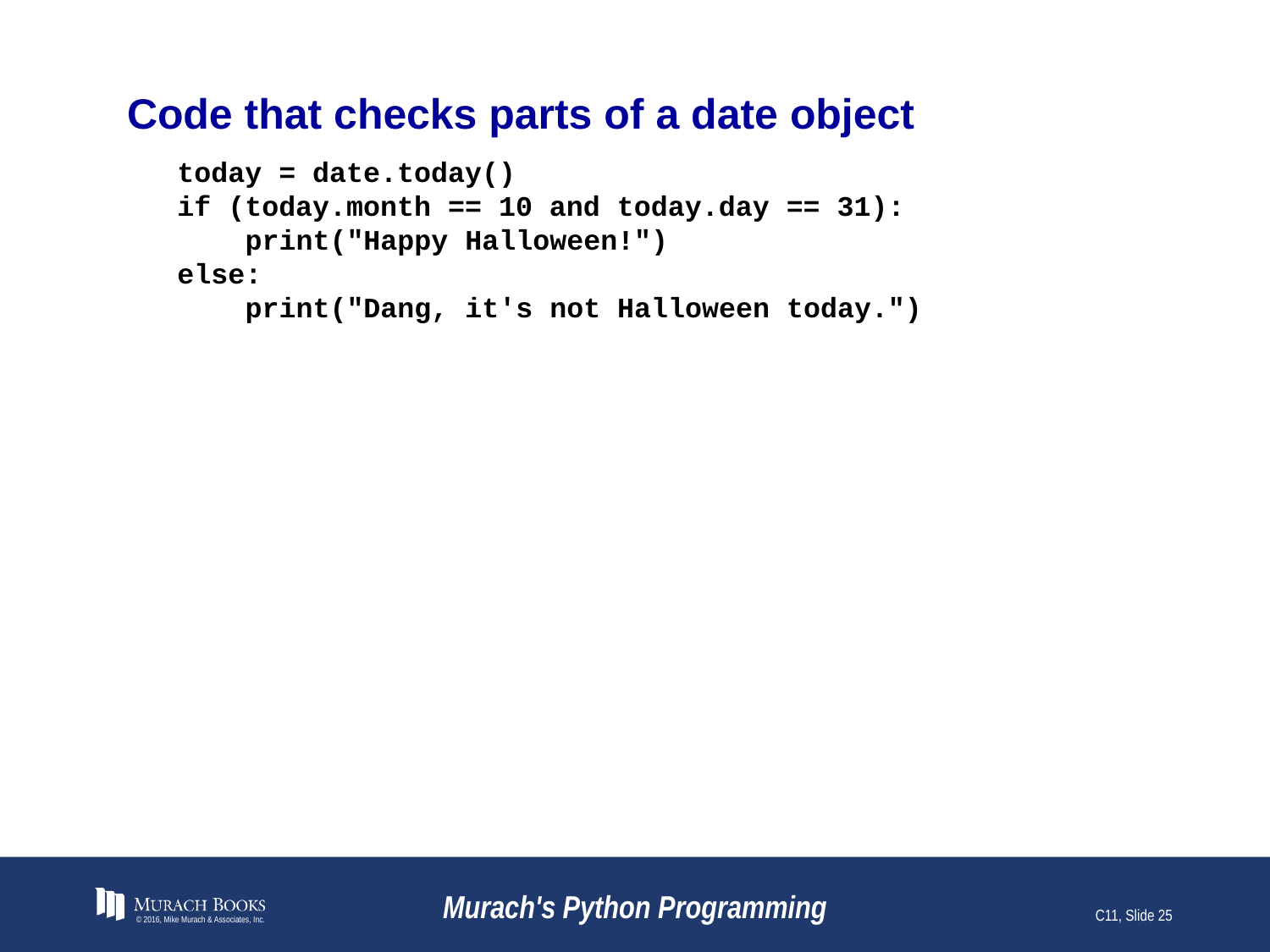

# Code that checks parts of a date object
today = date.today()
if (today.month == 10 and today.day == 31):
    print("Happy Halloween!")
else:
    print("Dang, it's not Halloween today.")

© 2016, Mike Murach & Associates, Inc.
Murach's Python Programming

C11, Slide 25